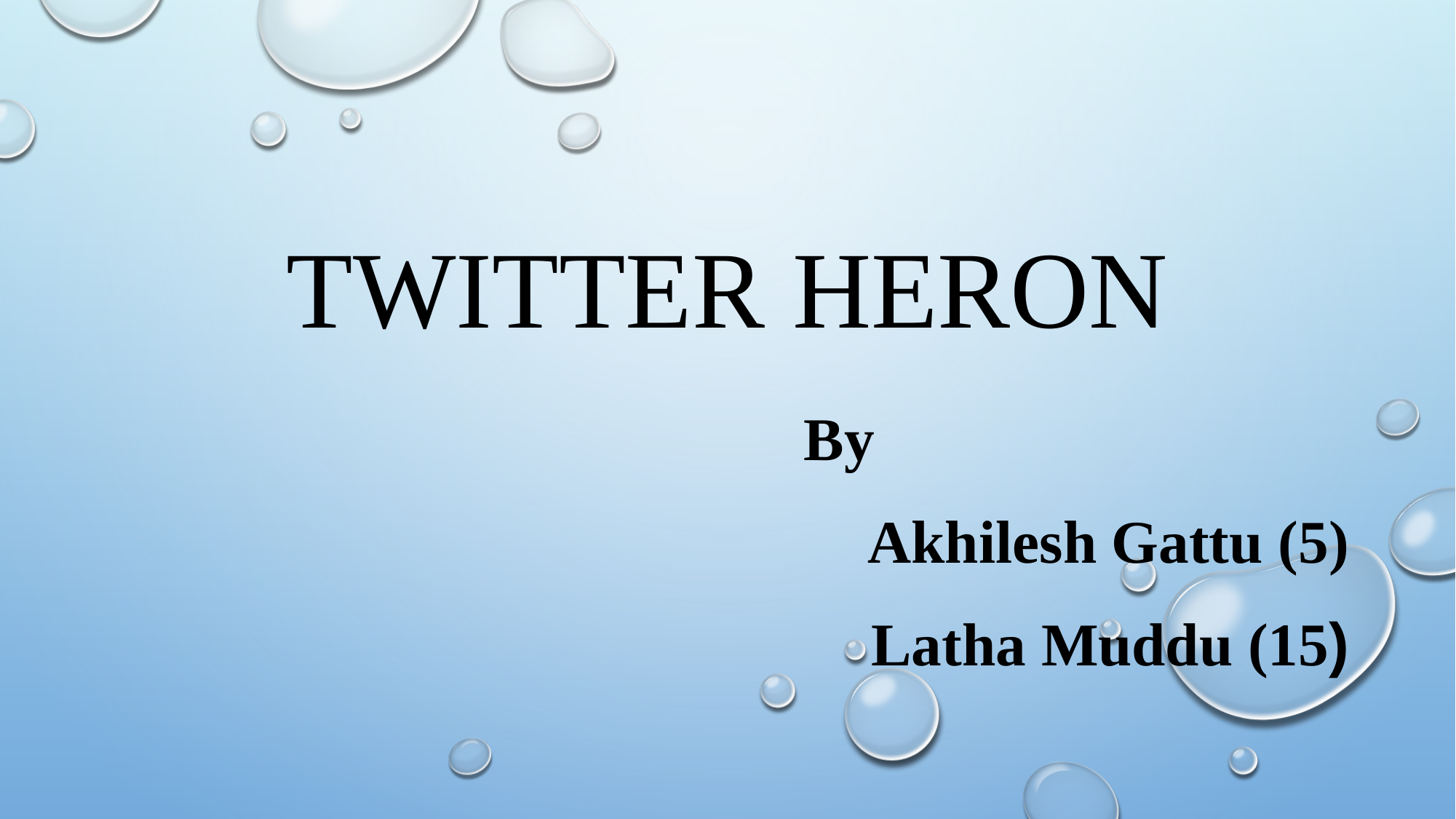

# TWITTER HERON
	By
Akhilesh Gattu (5)
Latha Muddu (15)